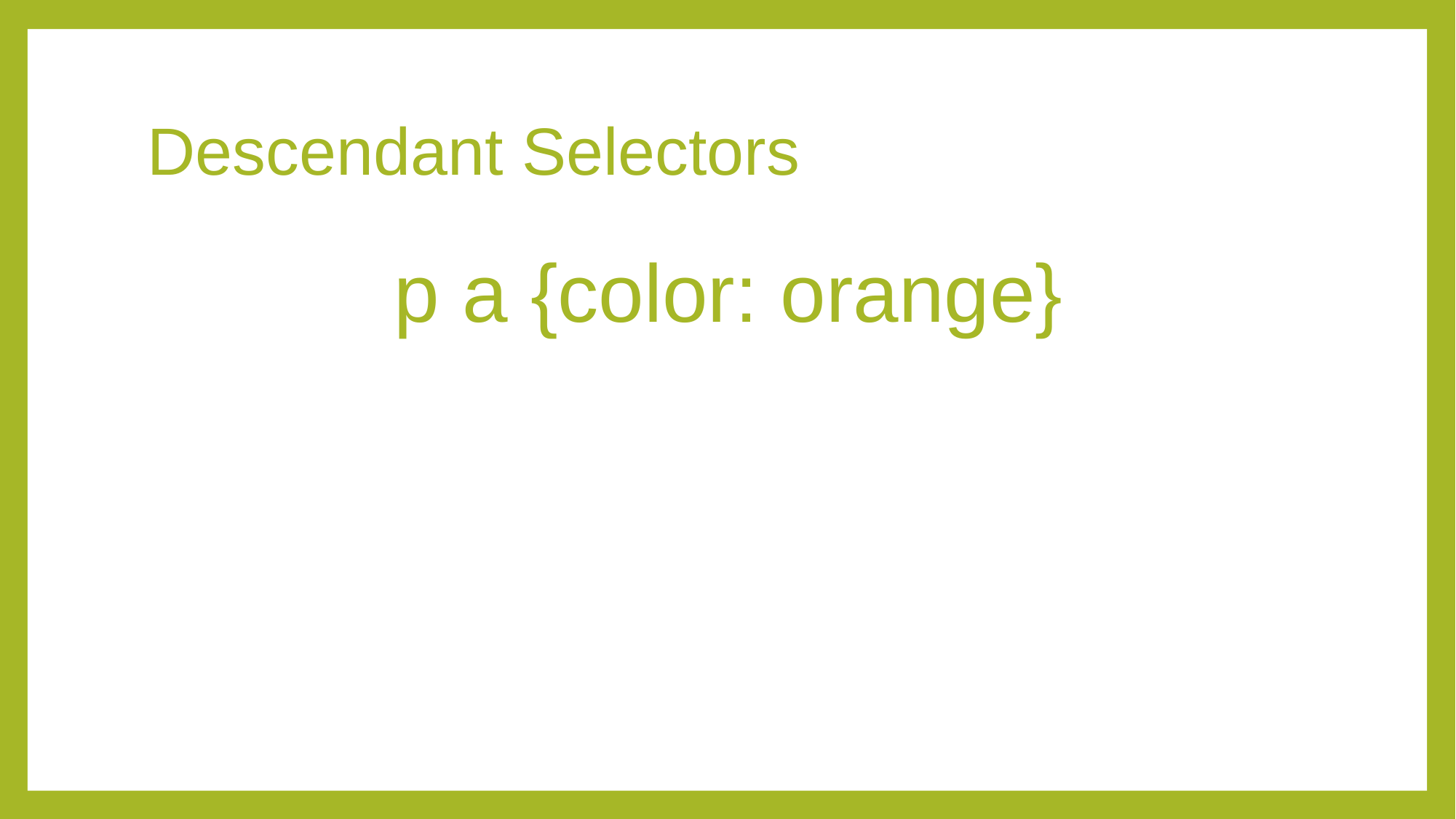

# Descendant Selectors
p a {color: orange}